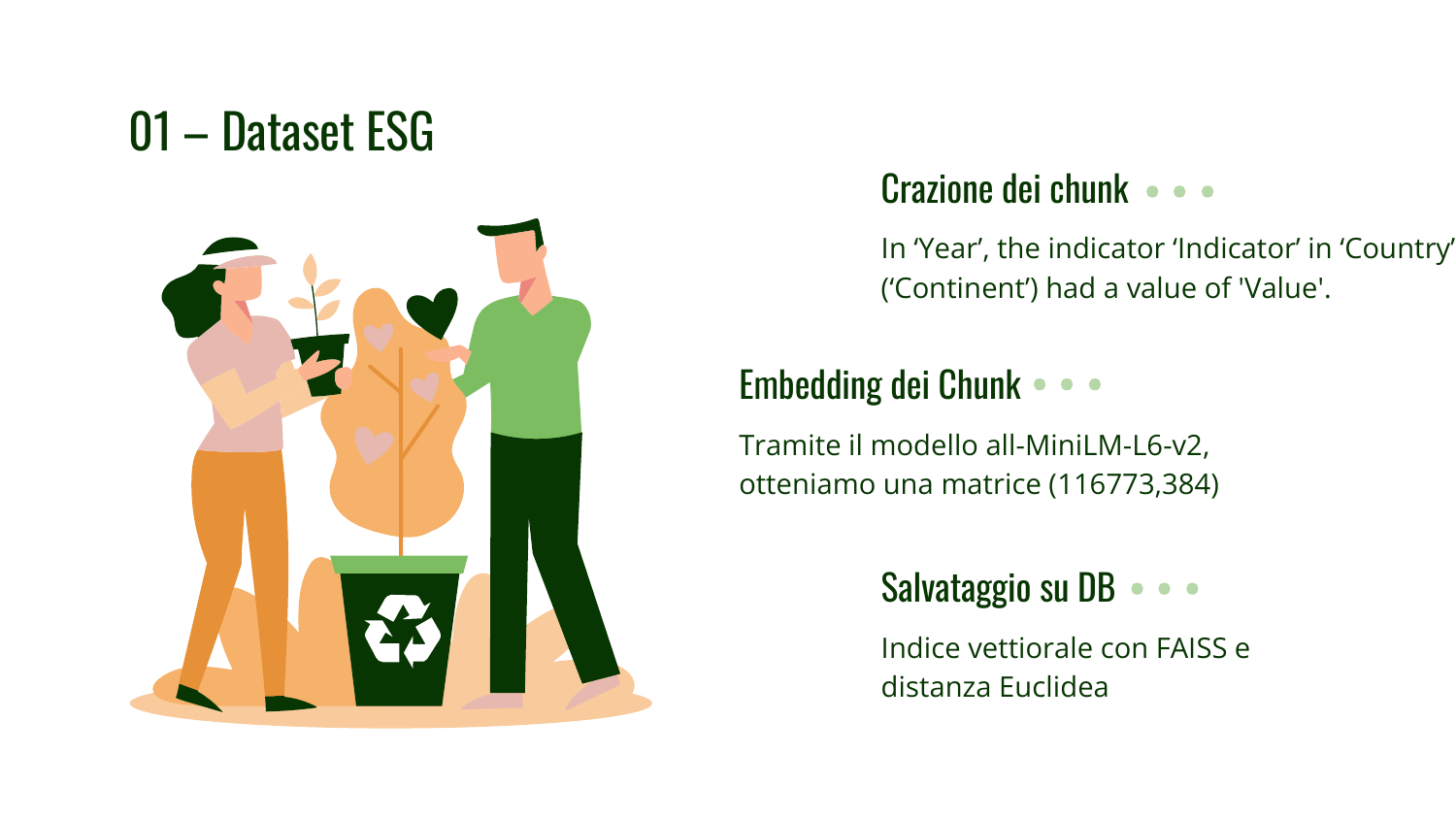

# 01 – Dataset ESG

Crazione dei chunk

In ‘Year’, the indicator ‘Indicator’ in ‘Country’ (‘Continent’) had a value of 'Value'.

Embedding dei Chunk

Tramite il modello all-MiniLM-L6-v2, otteniamo una matrice (116773,384)
Salvataggio su DB

Indice vettiorale con FAISS e distanza Euclidea